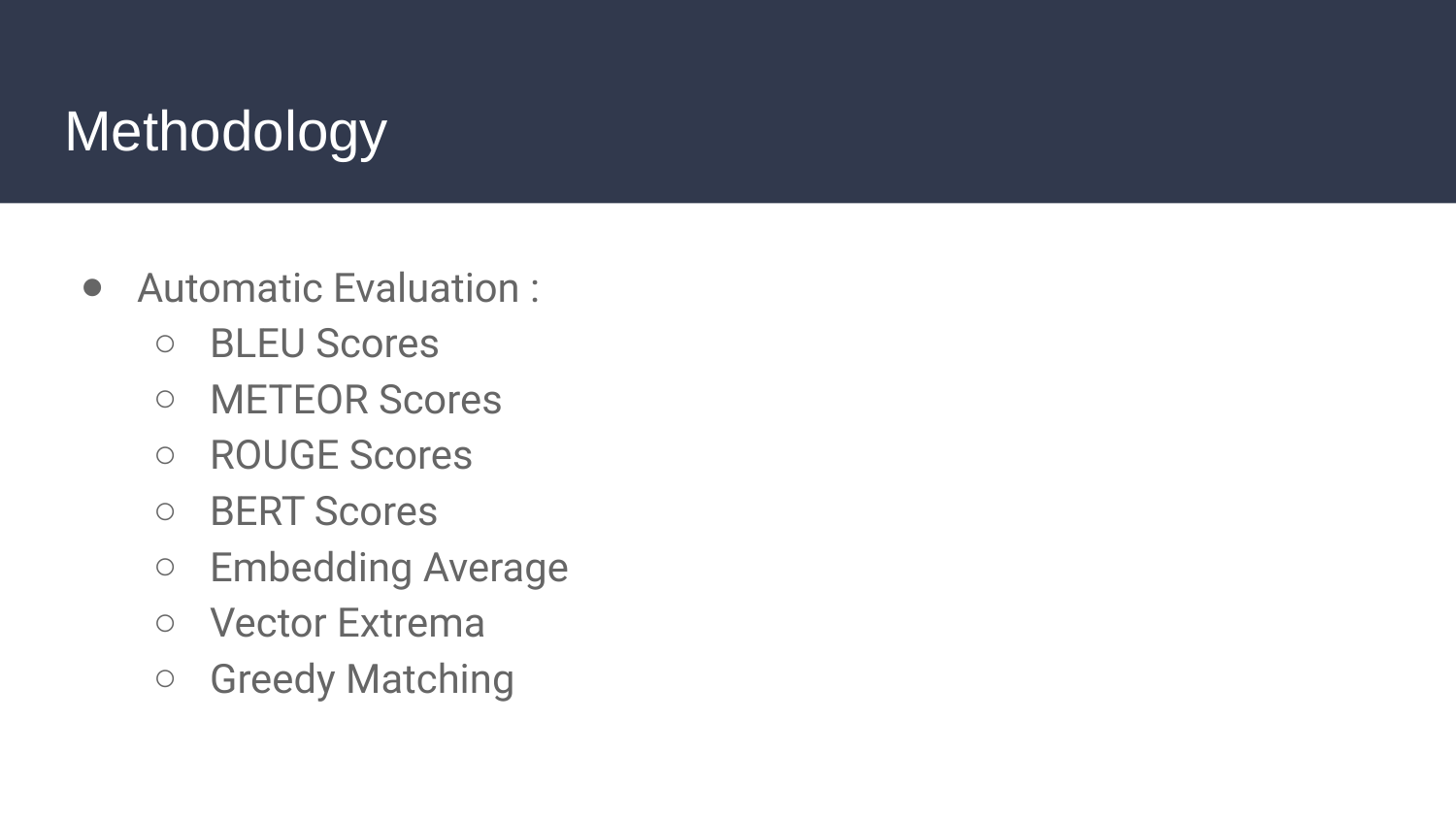

# Methodology
Automatic Evaluation :
BLEU Scores
METEOR Scores
ROUGE Scores
BERT Scores
Embedding Average
Vector Extrema
Greedy Matching